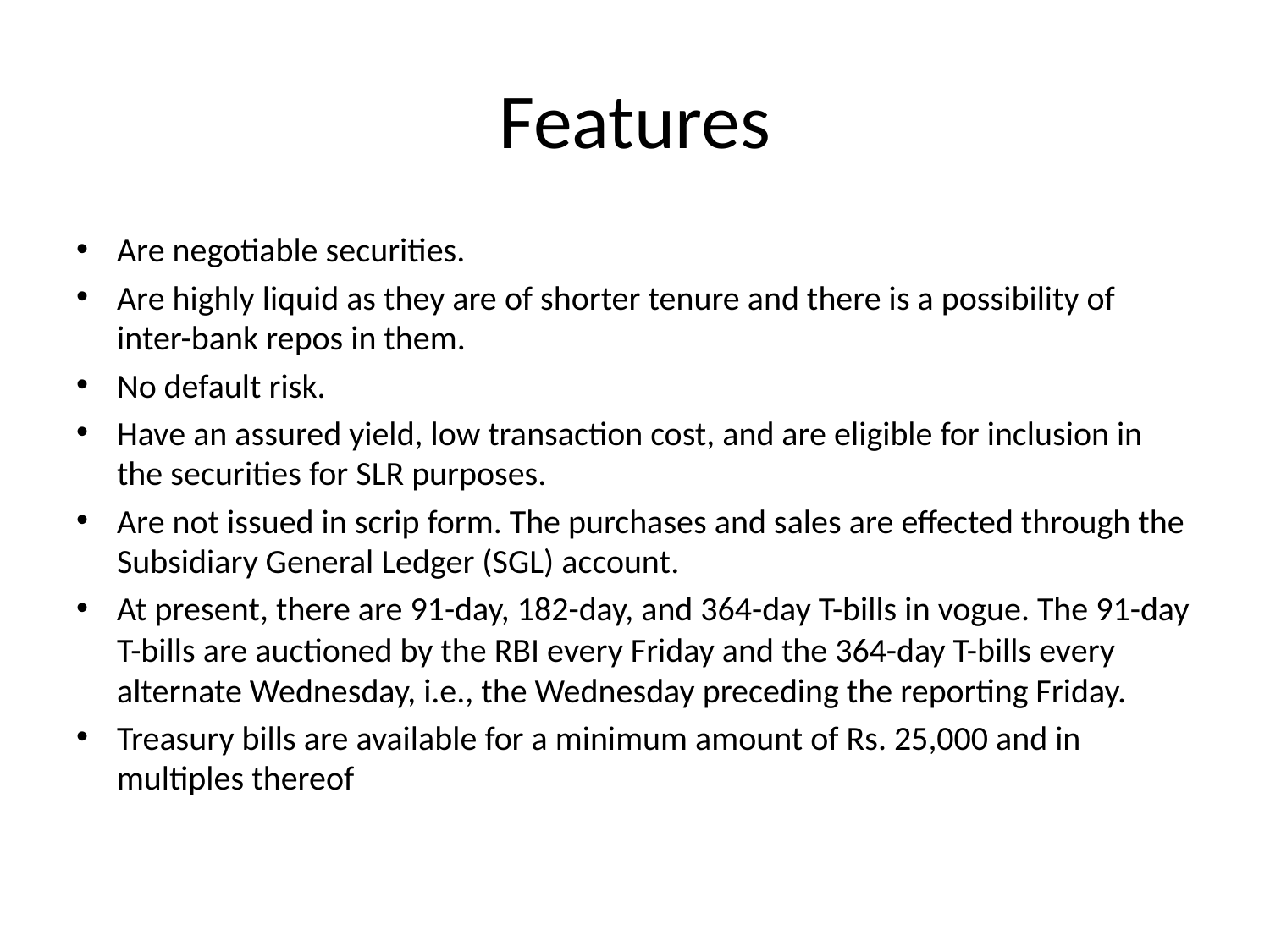

# Features
Are negotiable securities.
Are highly liquid as they are of shorter tenure and there is a possibility of inter-bank repos in them.
No default risk.
Have an assured yield, low transaction cost, and are eligible for inclusion in the securities for SLR purposes.
Are not issued in scrip form. The purchases and sales are effected through the Subsidiary General Ledger (SGL) account.
At present, there are 91-day, 182-day, and 364-day T-bills in vogue. The 91-day T-bills are auctioned by the RBI every Friday and the 364-day T-bills every alternate Wednesday, i.e., the Wednesday preceding the reporting Friday.
Treasury bills are available for a minimum amount of Rs. 25,000 and in multiples thereof